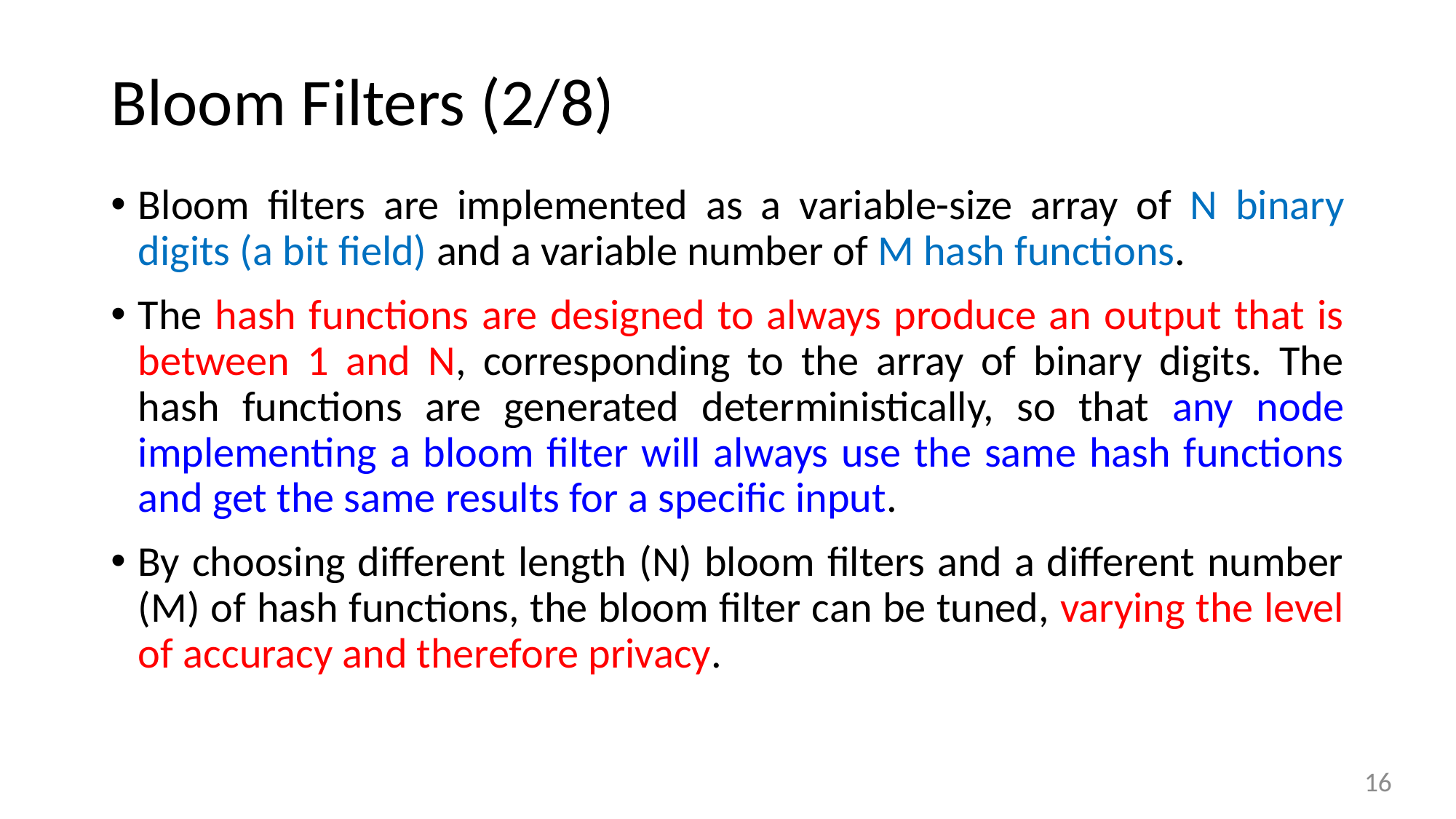

# Bloom Filters (2/8)
Bloom filters are implemented as a variable-size array of N binary digits (a bit field) and a variable number of M hash functions.
The hash functions are designed to always produce an output that is between 1 and N, corresponding to the array of binary digits. The hash functions are generated deterministically, so that any node implementing a bloom filter will always use the same hash functions and get the same results for a specific input.
By choosing different length (N) bloom filters and a different number (M) of hash functions, the bloom filter can be tuned, varying the level of accuracy and therefore privacy.
16